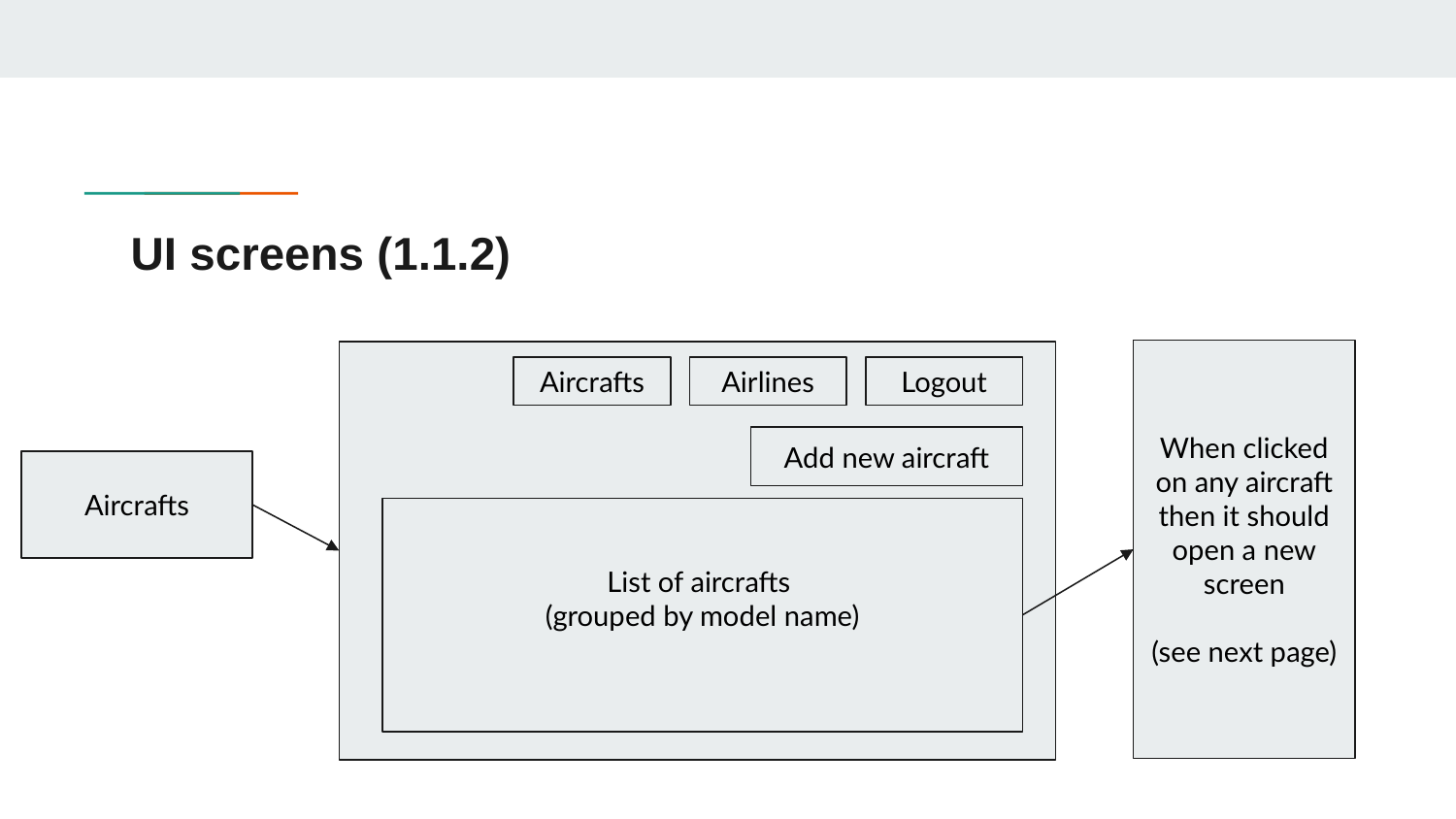

# UI screens (1.1.2)
When clicked on any aircraft then it should open a new screen

(see next page)

Aircrafts
Airlines
Logout
Add new aircraft
Aircrafts
List of aircrafts
(grouped by model name)